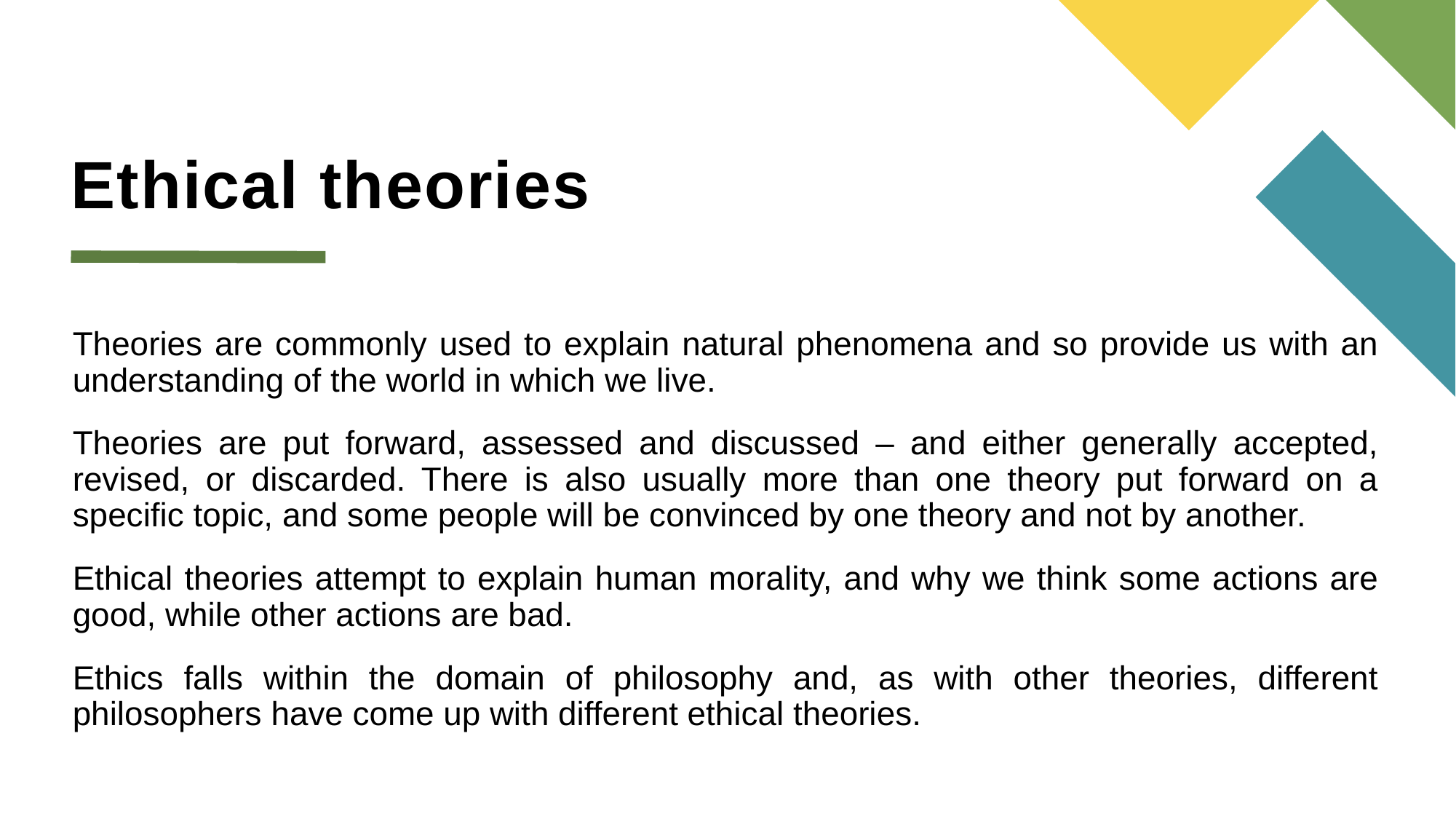

Ethical theories
Theories are commonly used to explain natural phenomena and so provide us with an understanding of the world in which we live.
Theories are put forward, assessed and discussed – and either generally accepted, revised, or discarded. There is also usually more than one theory put forward on a specific topic, and some people will be convinced by one theory and not by another.
Ethical theories attempt to explain human morality, and why we think some actions are good, while other actions are bad.
Ethics falls within the domain of philosophy and, as with other theories, different philosophers have come up with different ethical theories.